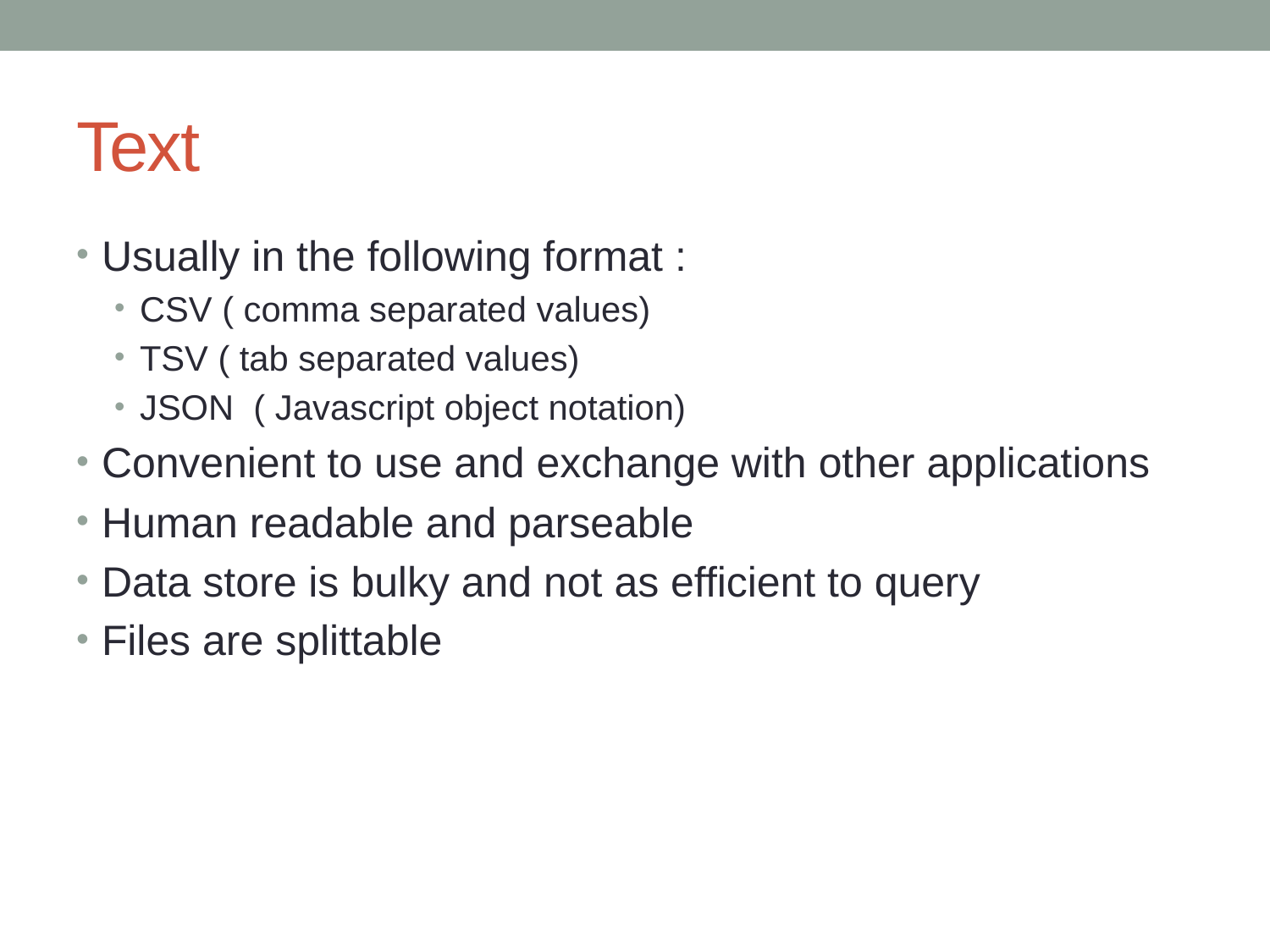

# Text
Usually in the following format :
CSV ( comma separated values)
TSV ( tab separated values)
JSON  ( Javascript object notation)
Convenient to use and exchange with other applications
Human readable and parseable
Data store is bulky and not as efficient to query
Files are splittable